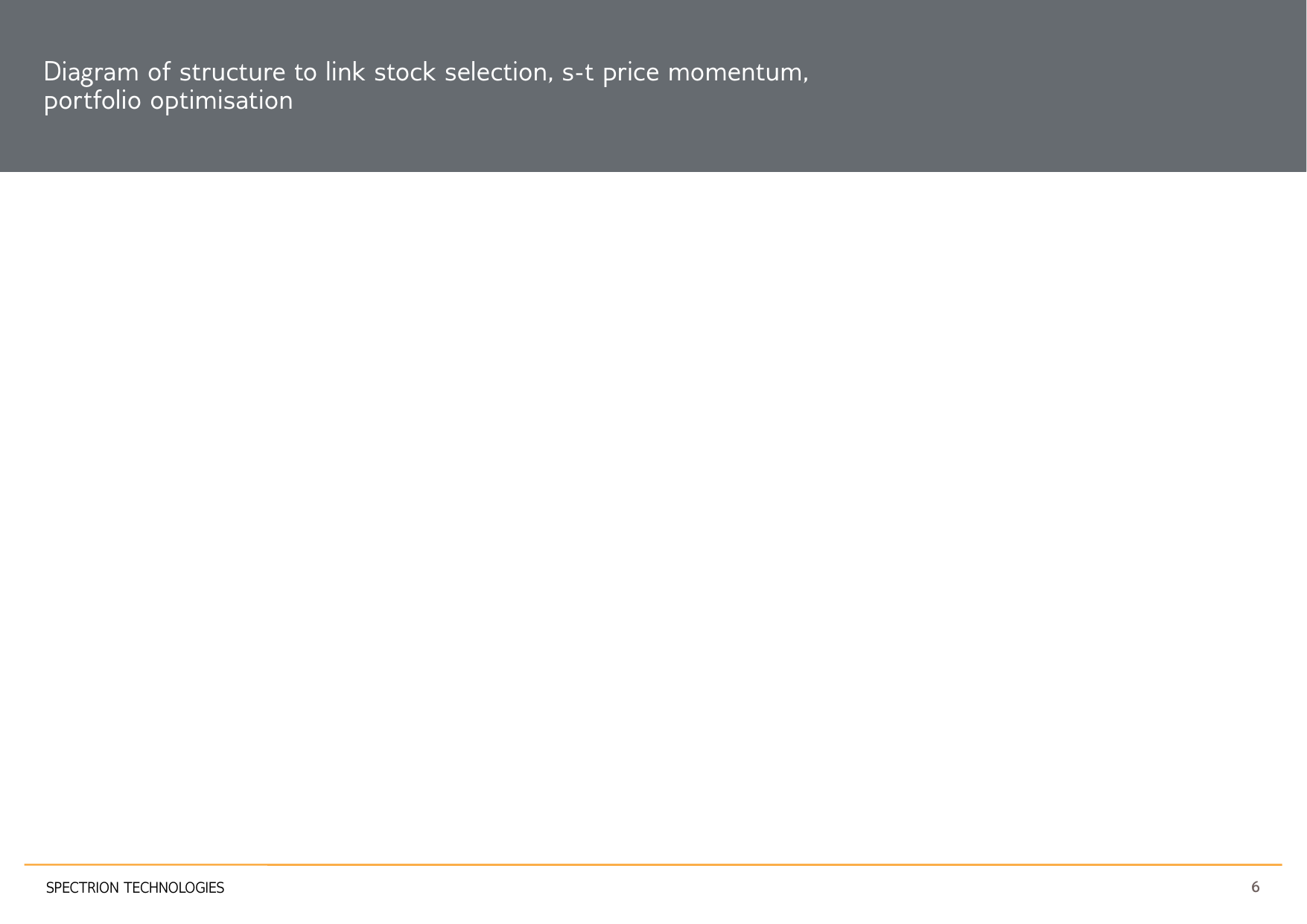

Diagram of structure to link stock selection, s-t price momentum, portfolio optimisation

6
SPECTRION TECHNOLOGIES